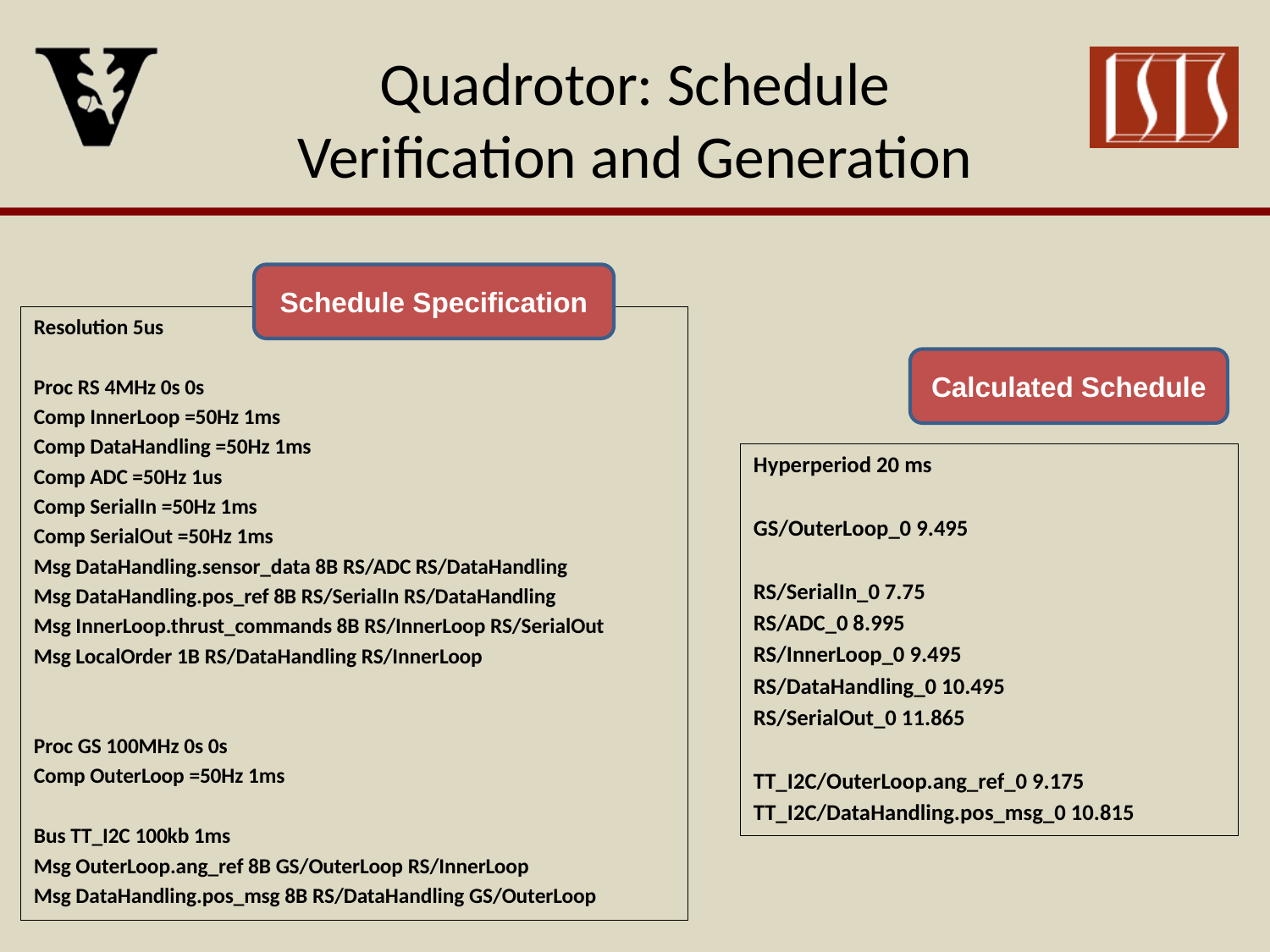

# Quadrotor: Schedule Verification and Generation
Schedule Specification
Resolution 5us

Proc RS 4MHz 0s 0s
Comp InnerLoop =50Hz 1ms
Comp DataHandling =50Hz 1ms
Comp ADC =50Hz 1us
Comp SerialIn =50Hz 1ms
Comp SerialOut =50Hz 1ms
Msg DataHandling.sensor_data 8B RS/ADC RS/DataHandling
Msg DataHandling.pos_ref 8B RS/SerialIn RS/DataHandling
Msg InnerLoop.thrust_commands 8B RS/InnerLoop RS/SerialOut
Msg LocalOrder 1B RS/DataHandling RS/InnerLoop

Proc GS 100MHz 0s 0s
Comp OuterLoop =50Hz 1ms

Bus TT_I2C 100kb 1ms
Msg OuterLoop.ang_ref 8B GS/OuterLoop RS/InnerLoop
Msg DataHandling.pos_msg 8B RS/DataHandling GS/OuterLoop
Calculated Schedule
Hyperperiod 20 ms

GS/OuterLoop_0 9.495

RS/SerialIn_0 7.75
RS/ADC_0 8.995
RS/InnerLoop_0 9.495
RS/DataHandling_0 10.495
RS/SerialOut_0 11.865

TT_I2C/OuterLoop.ang_ref_0 9.175
TT_I2C/DataHandling.pos_msg_0 10.815